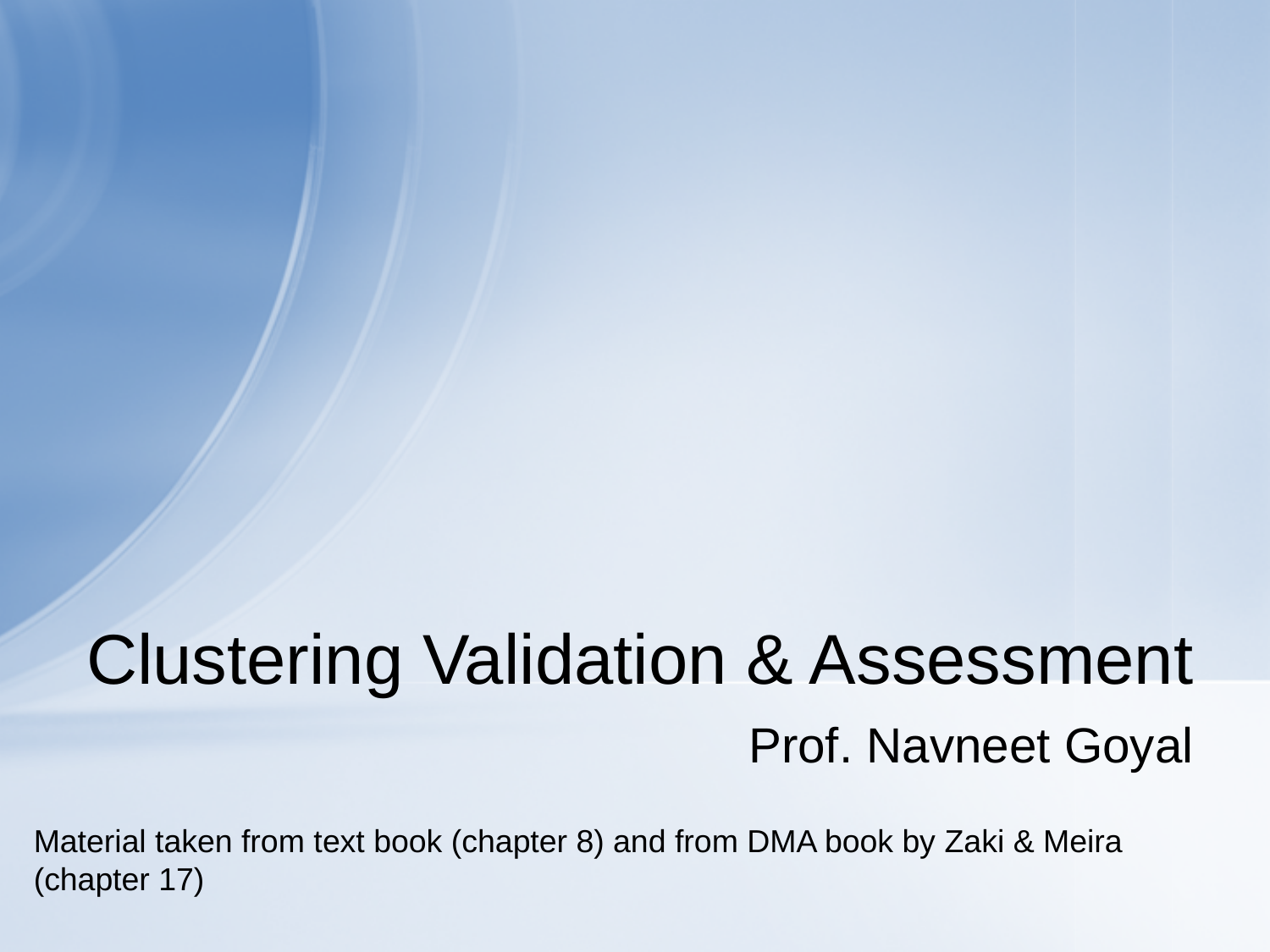

# Clustering Validation & Assessment
Prof. Navneet Goyal
Material taken from text book (chapter 8) and from DMA book by Zaki & Meira (chapter 17)